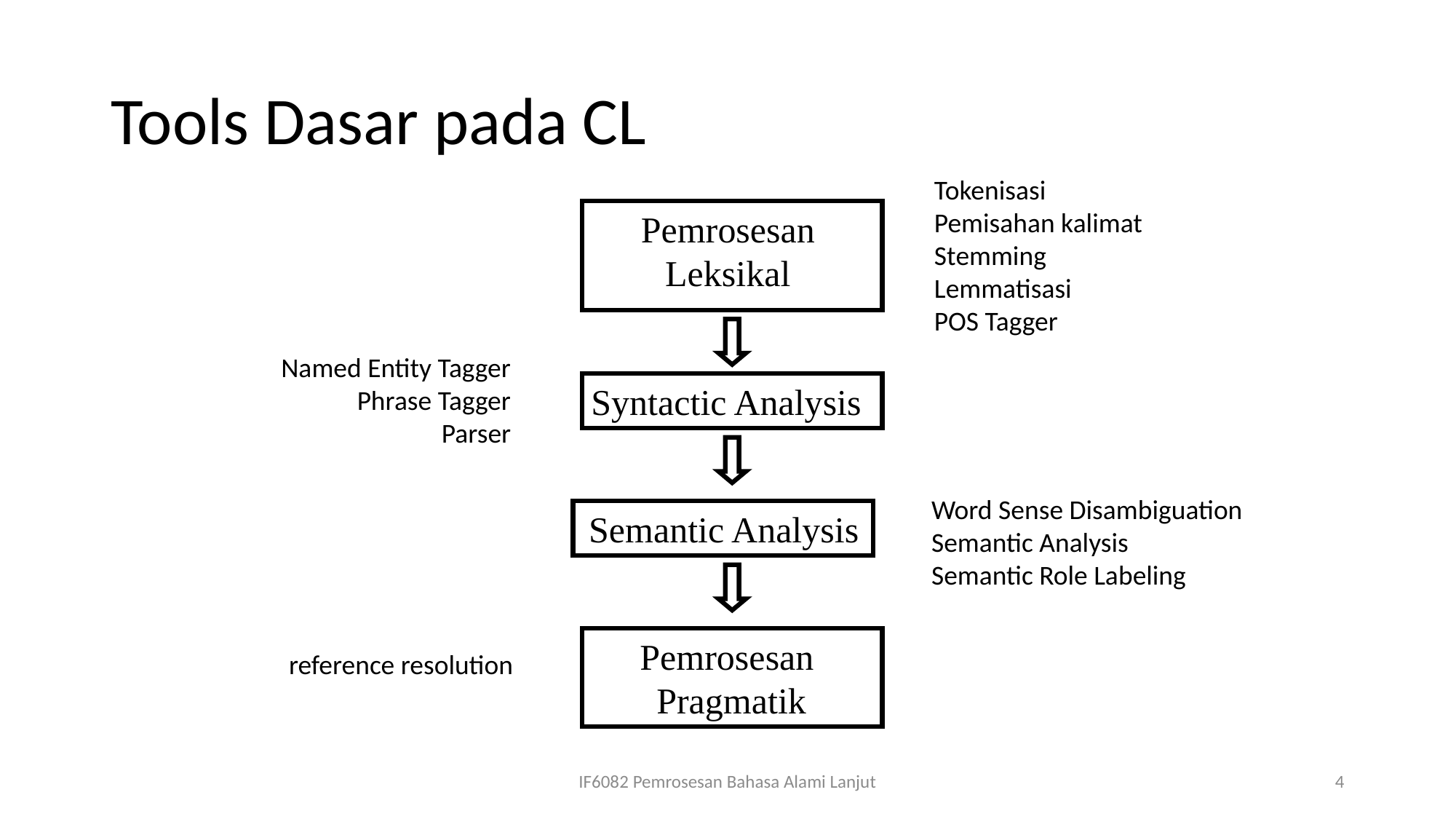

# Tools Dasar pada CL
Tokenisasi
Pemisahan kalimat
Stemming
Lemmatisasi
POS Tagger
Pemrosesan
Leksikal

Named Entity Tagger
Phrase Tagger
Parser
Syntactic Analysis

Word Sense Disambiguation
Semantic Analysis
Semantic Role Labeling

Semantic Analysis

Pemrosesan
Pragmatik

reference resolution
IF6082 Pemrosesan Bahasa Alami Lanjut
4